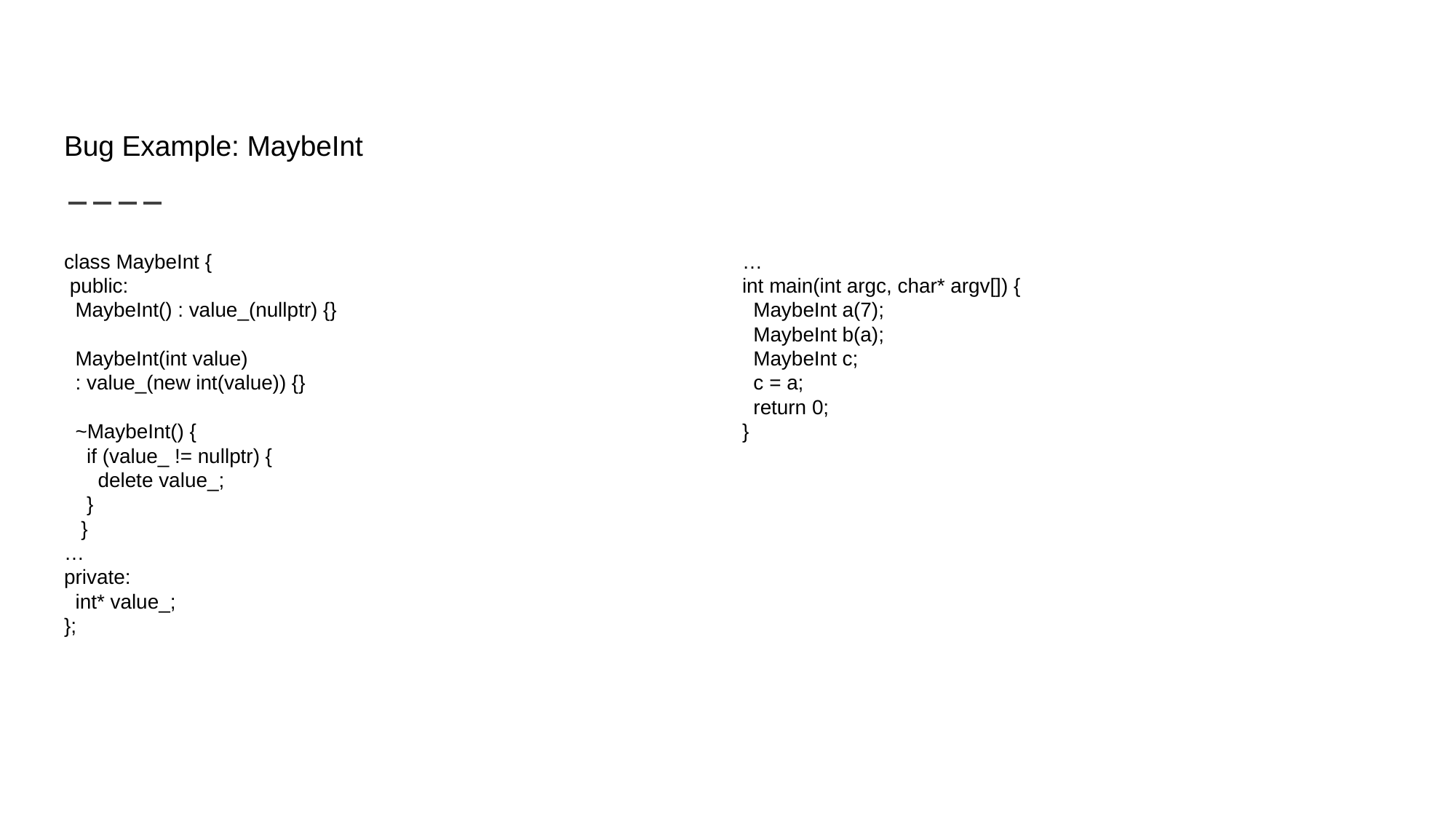

# Bug Example: MaybeInt
class MaybeInt {
 public:
  MaybeInt() : value_(nullptr) {}
  MaybeInt(int value)
  : value_(new int(value)) {}
  ~MaybeInt() {
    if (value_ != nullptr) {
      delete value_;
    }
   }
…
private:
  int* value_;
};
…
int main(int argc, char* argv[]) {
  MaybeInt a(7);
  MaybeInt b(a);
  MaybeInt c;
  c = a;
  return 0;
}